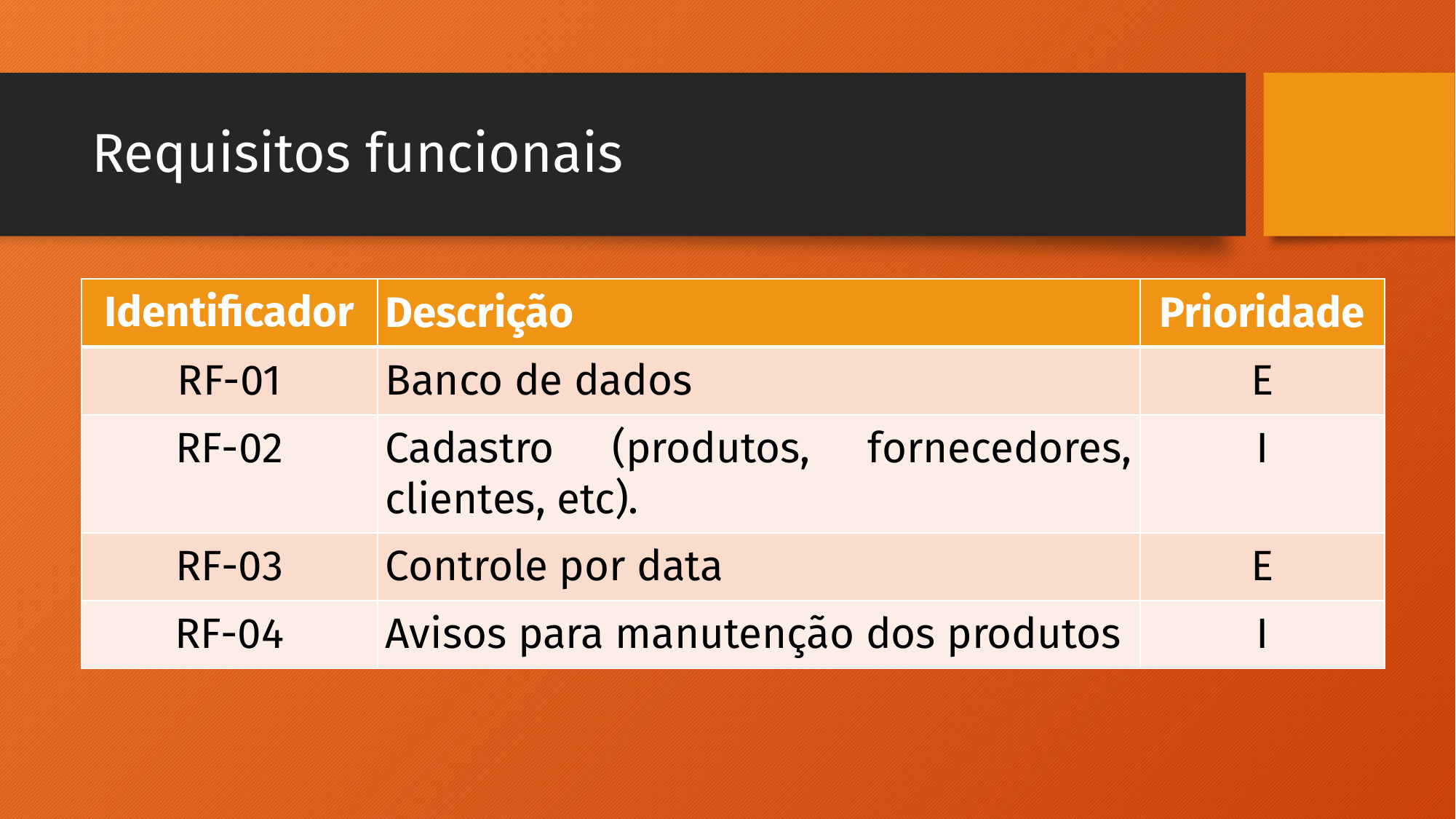

# Requisitos funcionais
| Identificador | Descrição | Prioridade |
| --- | --- | --- |
| RF-01 | Banco de dados | E |
| RF-02 | Cadastro (produtos, fornecedores, clientes, etc). | I |
| RF-03 | Controle por data | E |
| RF-04 | Avisos para manutenção dos produtos | I |